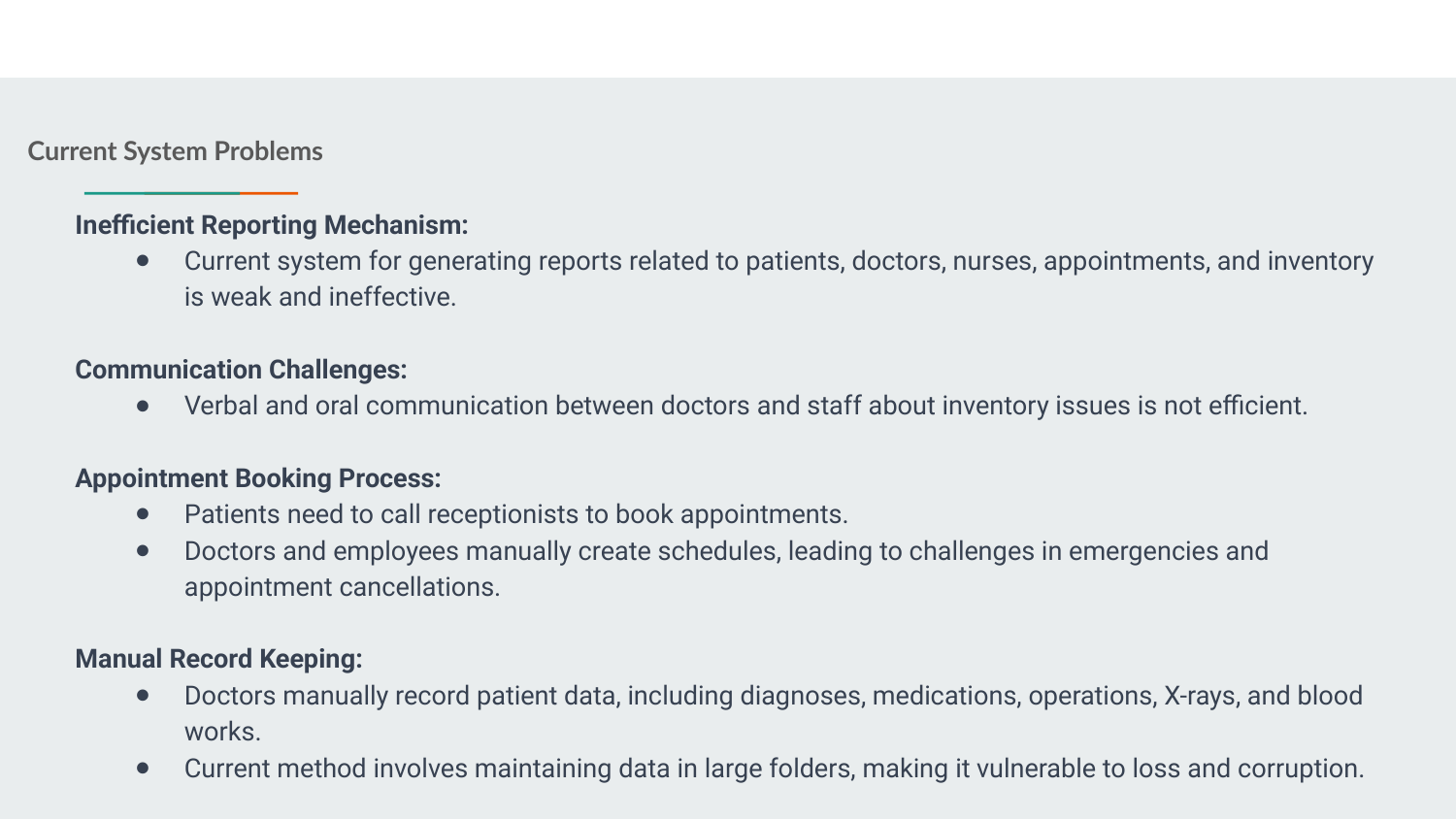

Current System Problems
Inefficient Reporting Mechanism:
Current system for generating reports related to patients, doctors, nurses, appointments, and inventory is weak and ineffective.

Communication Challenges:
Verbal and oral communication between doctors and staff about inventory issues is not efficient.

Appointment Booking Process:
Patients need to call receptionists to book appointments.
Doctors and employees manually create schedules, leading to challenges in emergencies and appointment cancellations.

Manual Record Keeping:
Doctors manually record patient data, including diagnoses, medications, operations, X-rays, and blood works.
Current method involves maintaining data in large folders, making it vulnerable to loss and corruption.